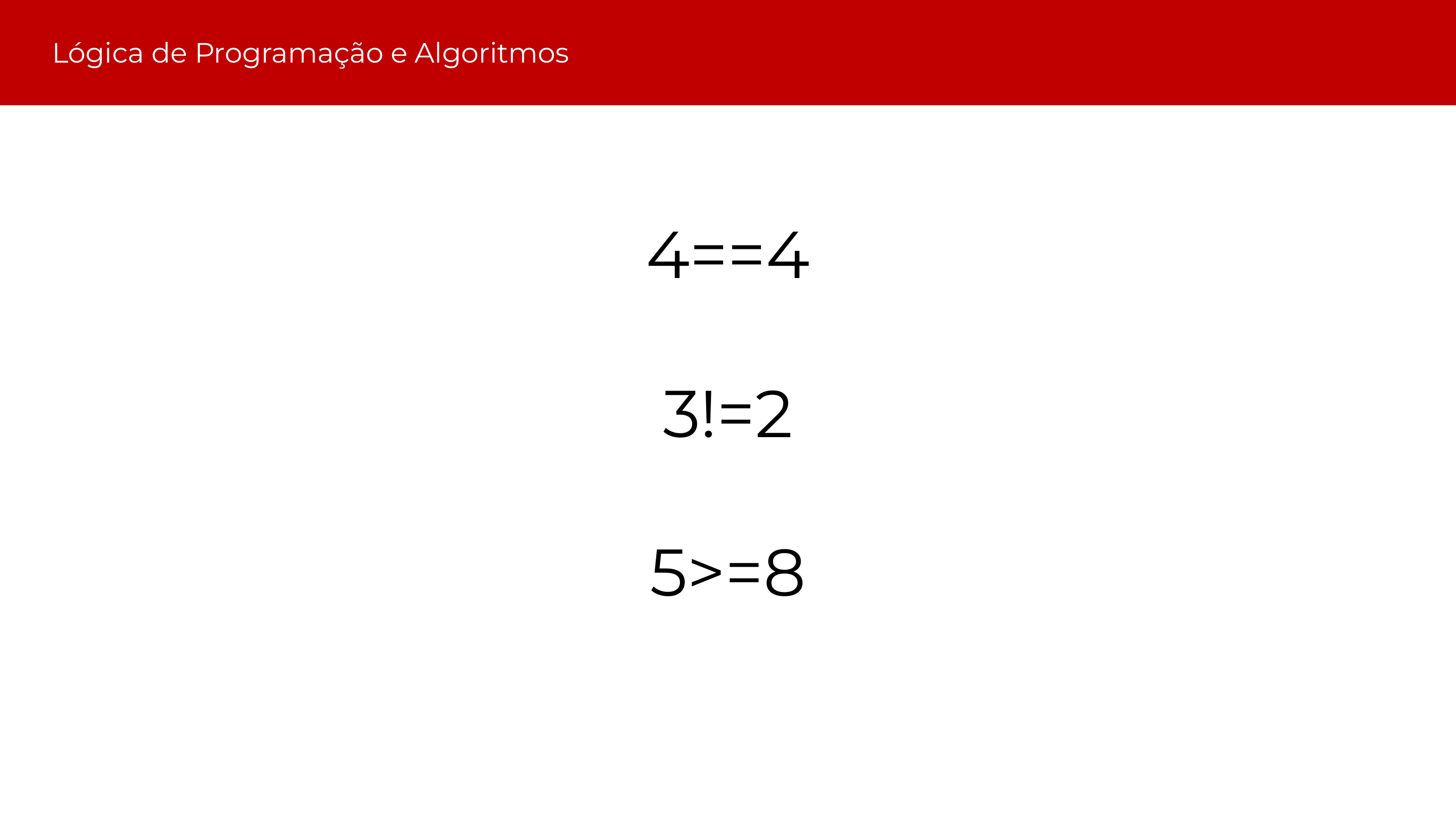

Lógica de Programação e Algoritmos
4==4

3!=2

5>=8